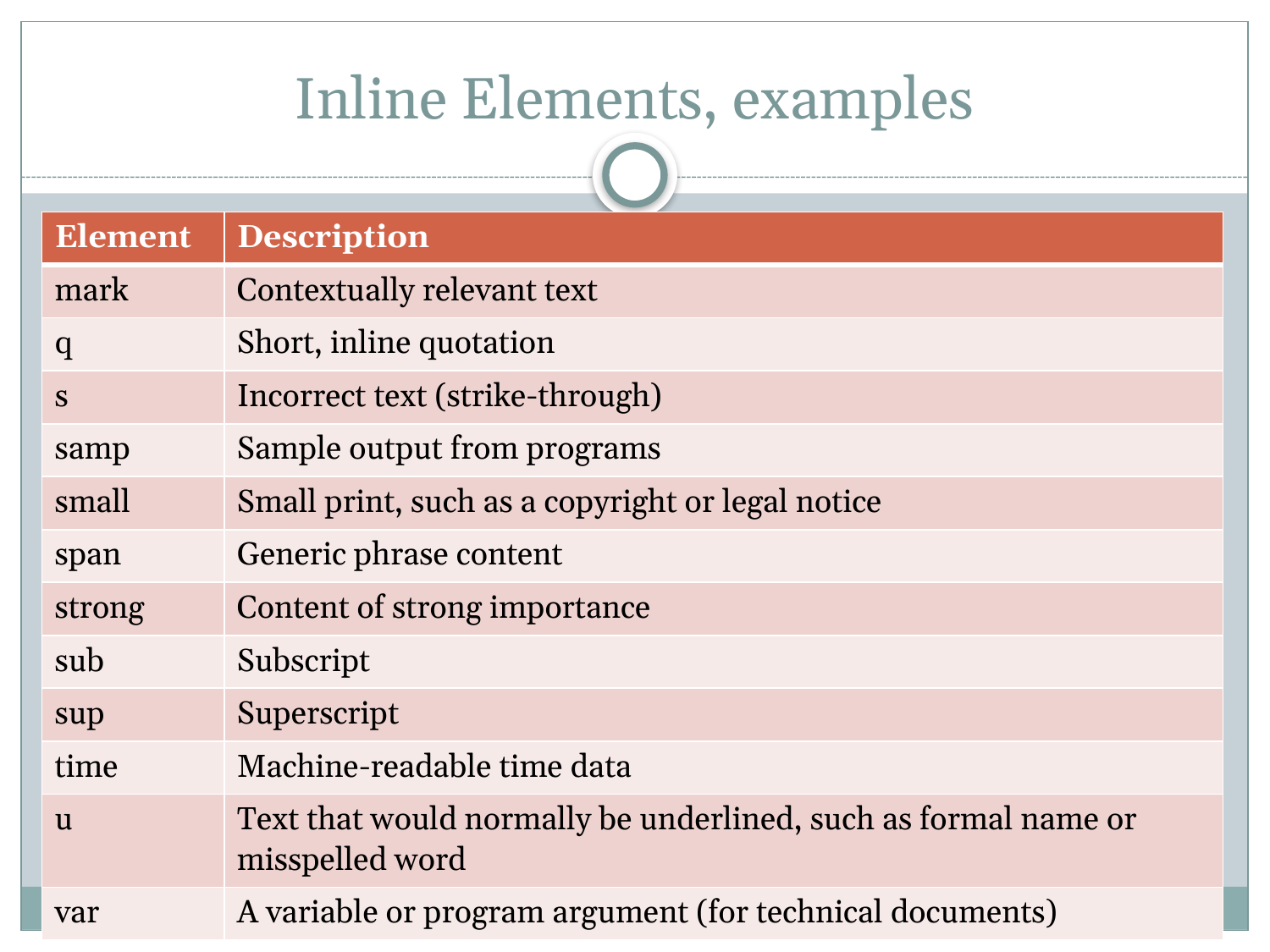

# Inline Elements, examples
| Element | Description |
| --- | --- |
| mark | Contextually relevant text |
| q | Short, inline quotation |
| s | Incorrect text (strike-through) |
| samp | Sample output from programs |
| small | Small print, such as a copyright or legal notice |
| span | Generic phrase content |
| strong | Content of strong importance |
| sub | Subscript |
| sup | Superscript |
| time | Machine-readable time data |
| u | Text that would normally be underlined, such as formal name or misspelled word |
| var | A variable or program argument (for technical documents) |